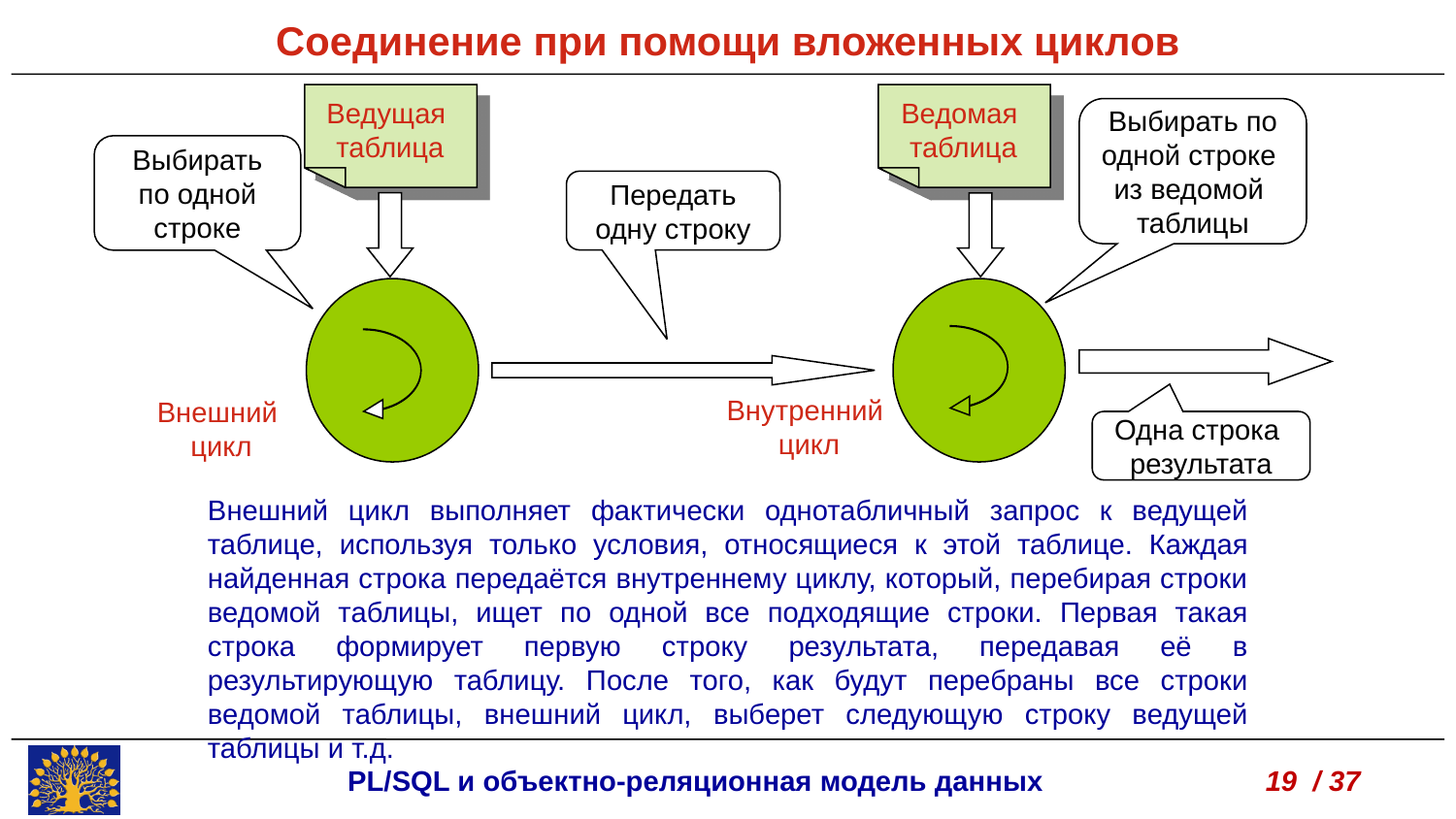

Соединение при помощи вложенных циклов
Ведущая
таблица
Ведомая
таблица
Выбирать по одной строке
из ведомой
таблицы
Выбирать по одной строке
Передать
одну строку

Внешний
цикл
Одна строка
результата
Внутренний
цикл
Внешний цикл выполняет фактически однотабличный запрос к ведущей таблице, используя только условия, относящиеся к этой таблице. Каждая найденная строка передаётся внутреннему циклу, который, перебирая строки ведомой таблицы, ищет по одной все подходящие строки. Первая такая строка формирует первую строку результата, передавая её в результирующую таблицу. После того, как будут перебраны все строки ведомой таблицы, внешний цикл, выберет следующую строку ведущей таблицы и т.д.